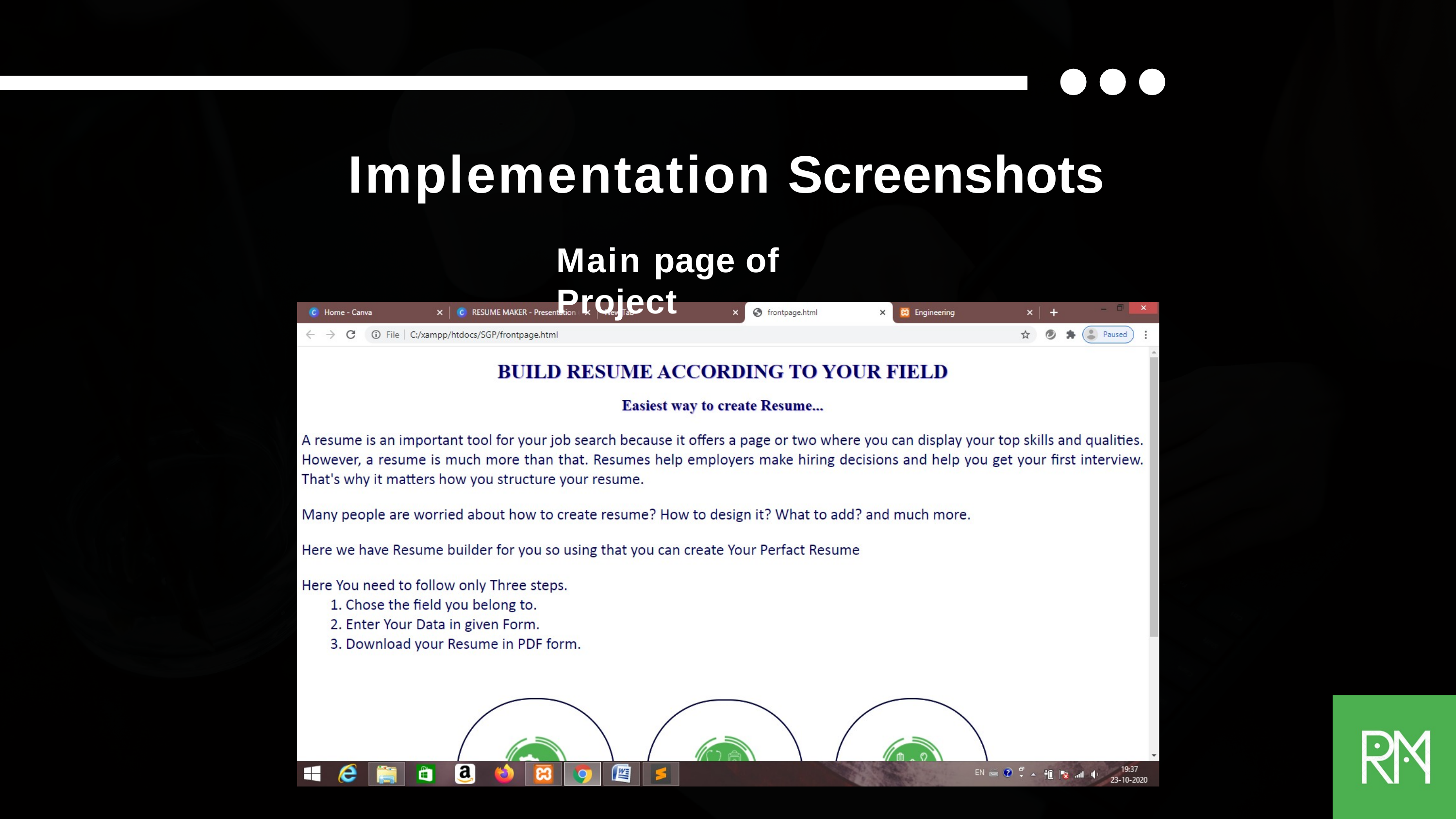

# Implementation Screenshots
Main page of Project